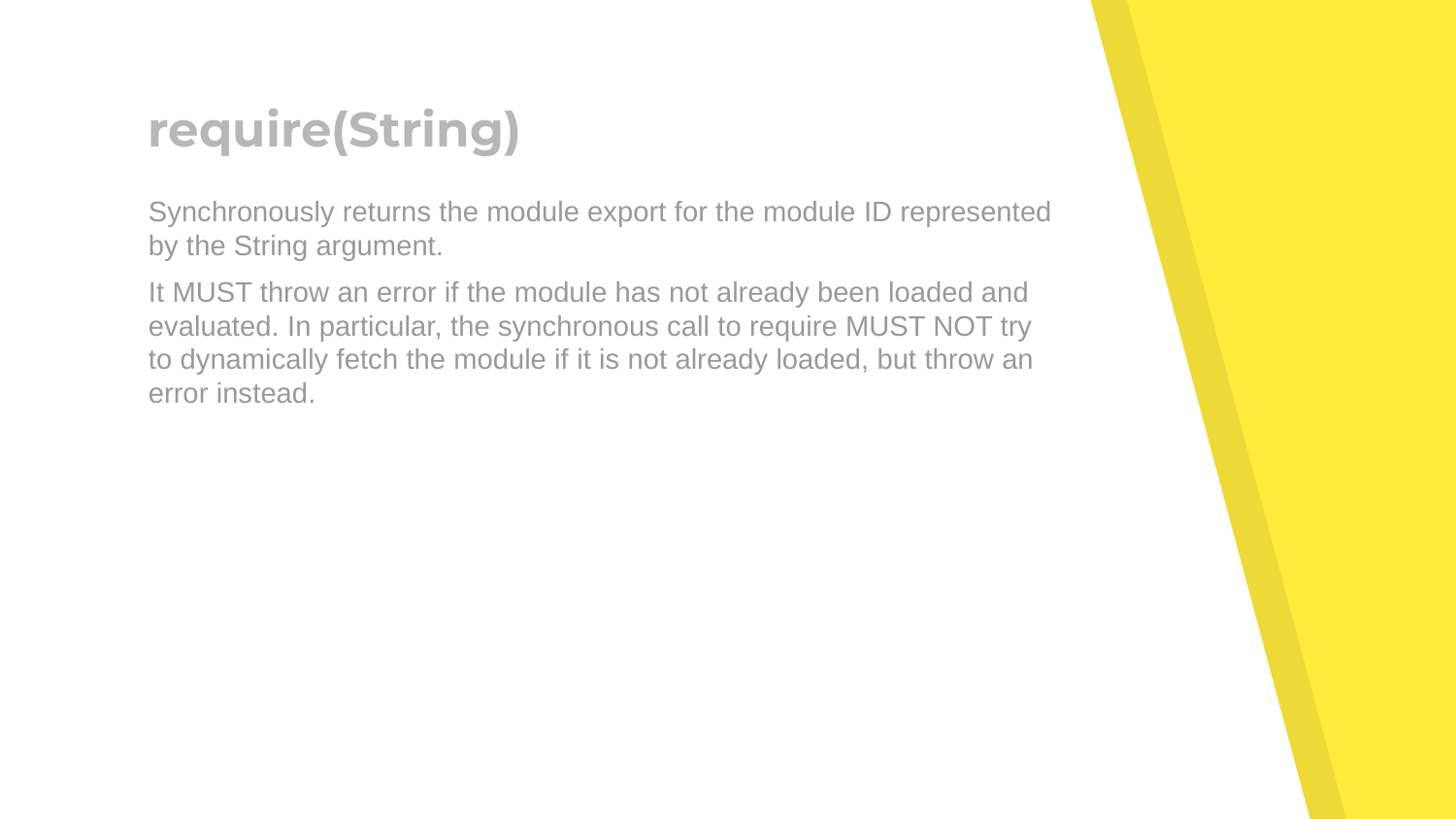

require(String)
Synchronously returns the module export for the module ID represented by the String argument.
It MUST throw an error if the module has not already been loaded and evaluated. In particular, the synchronous call to require MUST NOT try to dynamically fetch the module if it is not already loaded, but throw an error instead.